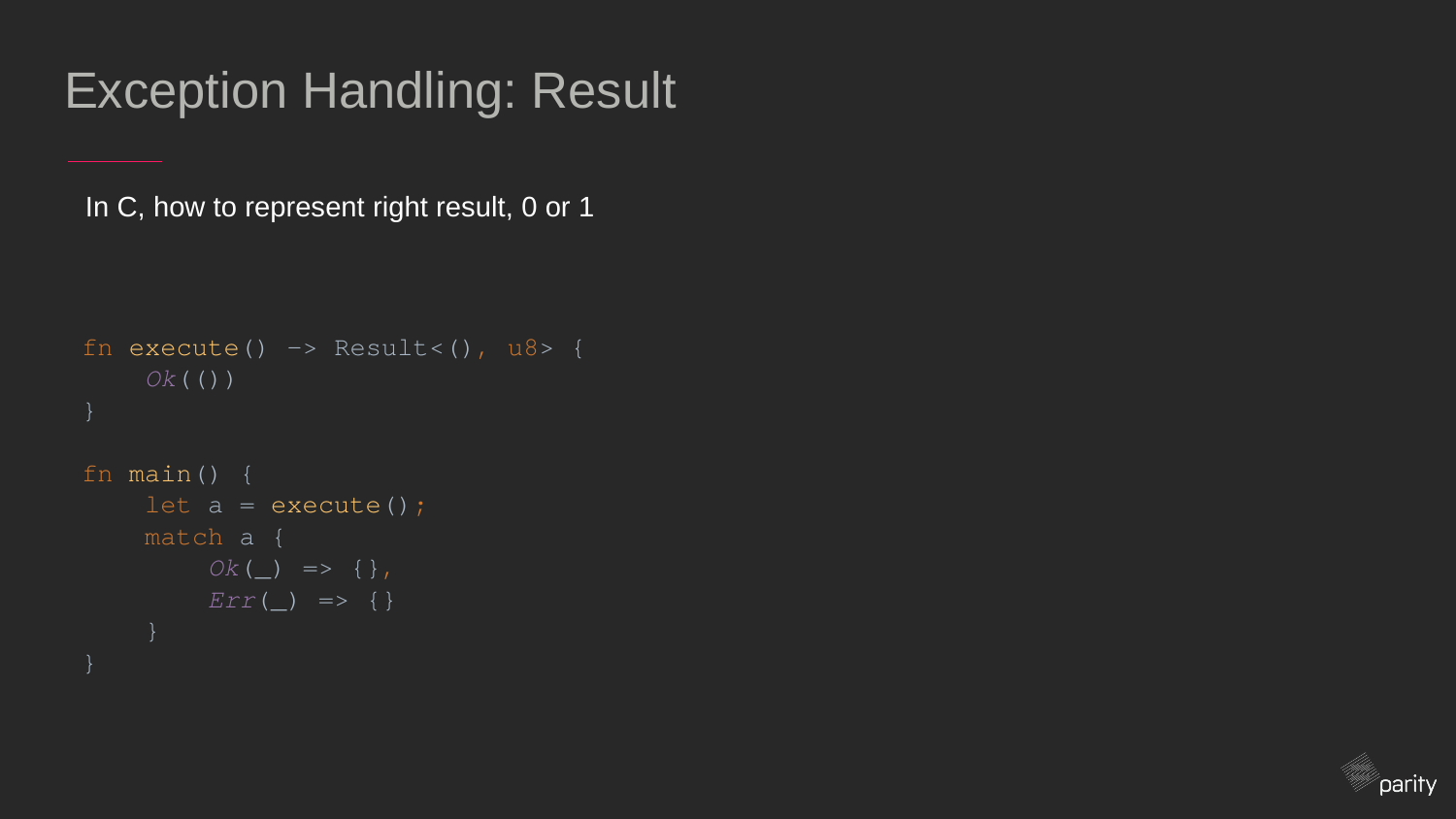

# Exception Handling: Result
In C, how to represent right result, 0 or 1
fn execute() -> Result<(), u8> {
    Ok(())
}

fn main() {
    let a = execute();
    match a {
        Ok(_) => {},
        Err(_) => {}
    }
}